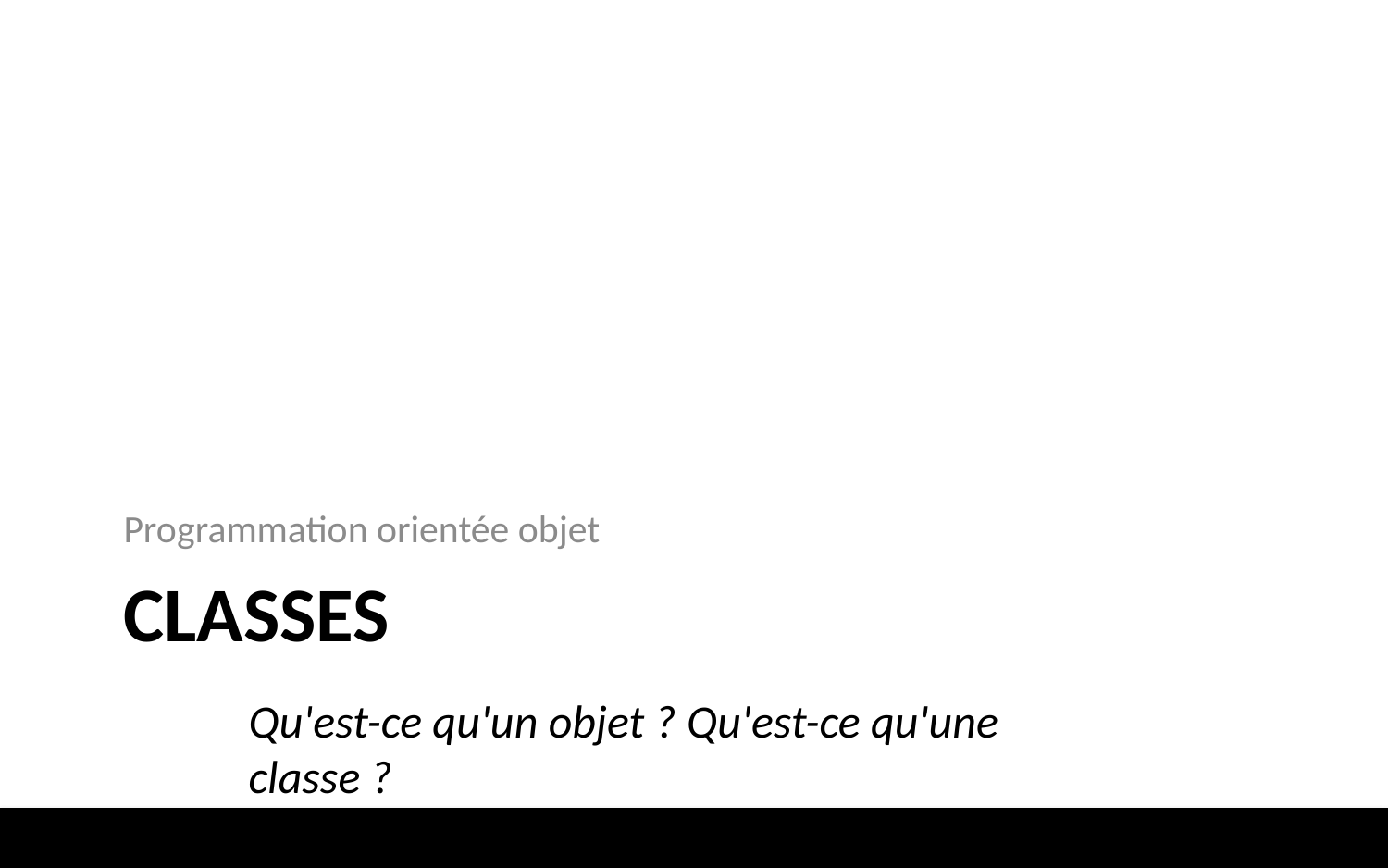

Programmation orientée objet
# Classes
Qu'est-ce qu'un objet ? Qu'est-ce qu'une classe ?